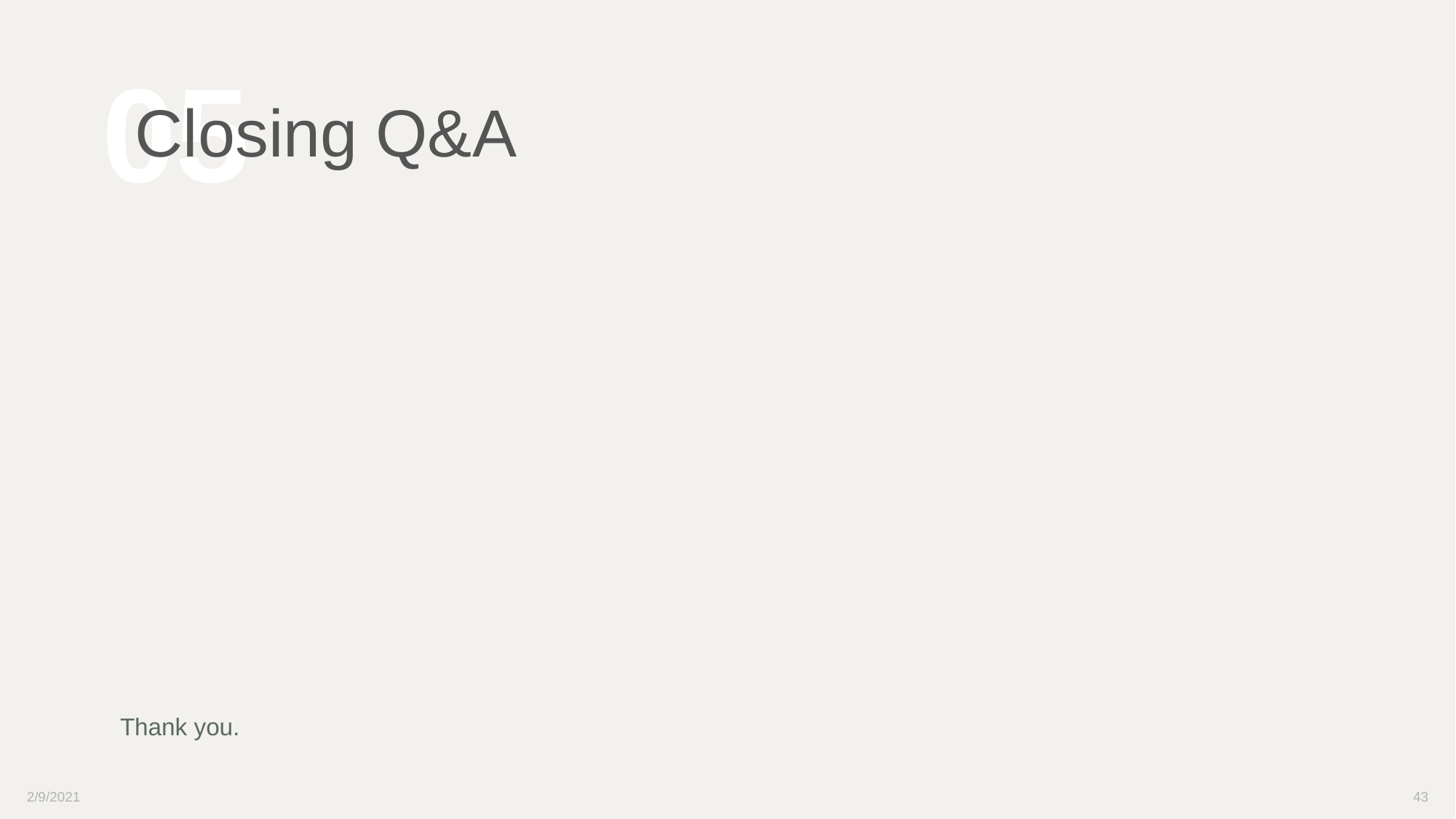

# Closing Q&A
05
Thank you.

2/9/2021
43